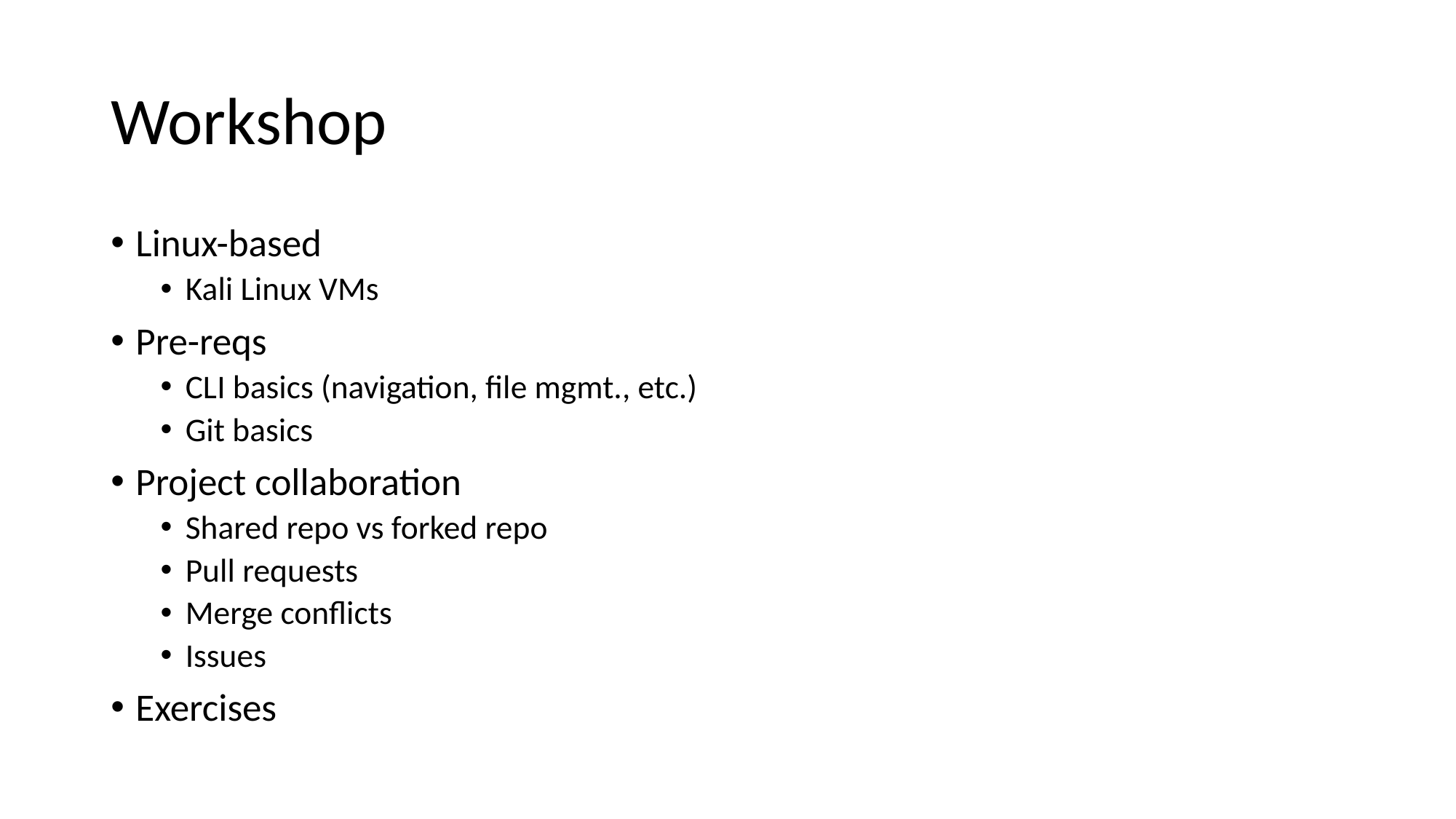

# Workshop
Linux-based
Kali Linux VMs
Pre-reqs
CLI basics (navigation, file mgmt., etc.)
Git basics
Project collaboration
Shared repo vs forked repo
Pull requests
Merge conflicts
Issues
Exercises